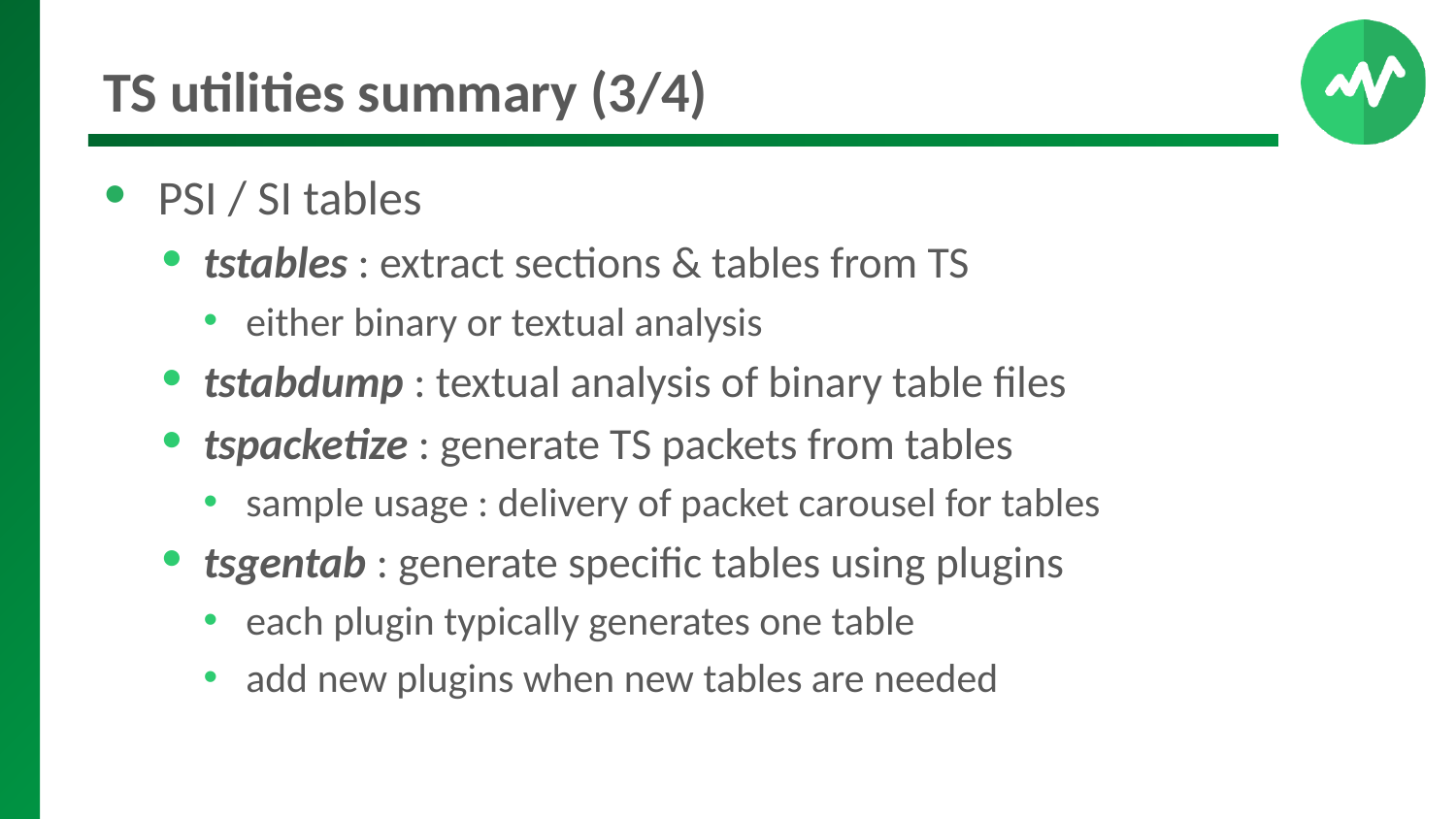

# TS utilities summary (3/4)
PSI / SI tables
tstables : extract sections & tables from TS
either binary or textual analysis
tstabdump : textual analysis of binary table files
tspacketize : generate TS packets from tables
sample usage : delivery of packet carousel for tables
tsgentab : generate specific tables using plugins
each plugin typically generates one table
add new plugins when new tables are needed